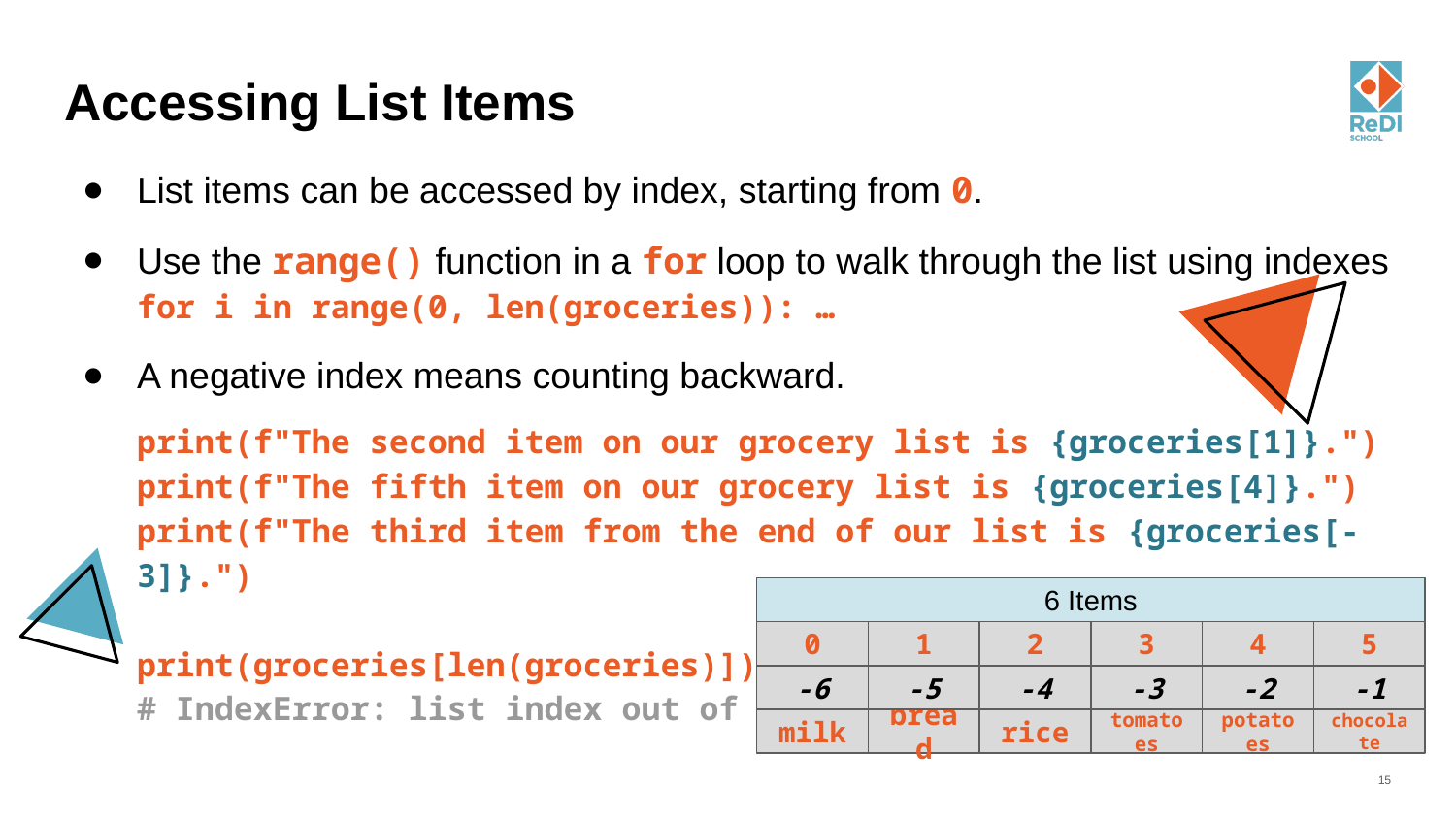

# Accessing List Items
List items can be accessed by index, starting from 0.
Use the range() function in a for loop to walk through the list using indexes
for i in range(0, len(groceries)): …
A negative index means counting backward.
print(f"The second item on our grocery list is {groceries[1]}.")
print(f"The fifth item on our grocery list is {groceries[4]}.")
print(f"The third item from the end of our list is {groceries[-3]}.")

print(groceries[len(groceries)])
# IndexError: list index out of range

6 Items
0
1
2
3
4
5
-6
-5
-4
-3
-2
-1
milk
bread
rice
tomatoes
potatoes
chocolate
15